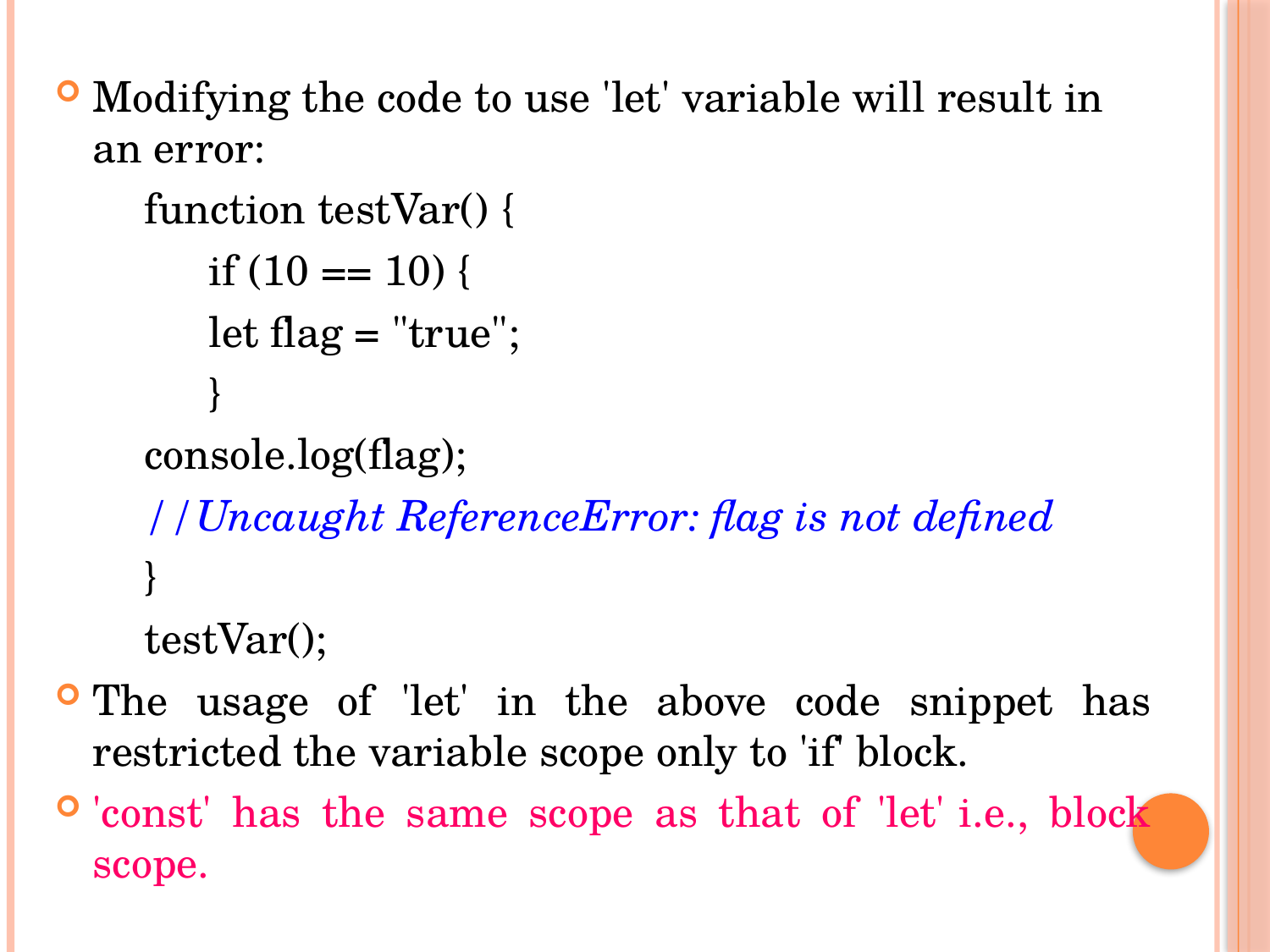

Modifying the code to use 'let' variable will result in an error:
function testVar() {
if (10 == 10) {
let flag = "true";
}
console.log(flag);
//Uncaught ReferenceError: flag is not defined
}
testVar();
The usage of 'let' in the above code snippet has restricted the variable scope only to 'if' block.
'const' has the same scope as that of 'let' i.e., block scope.